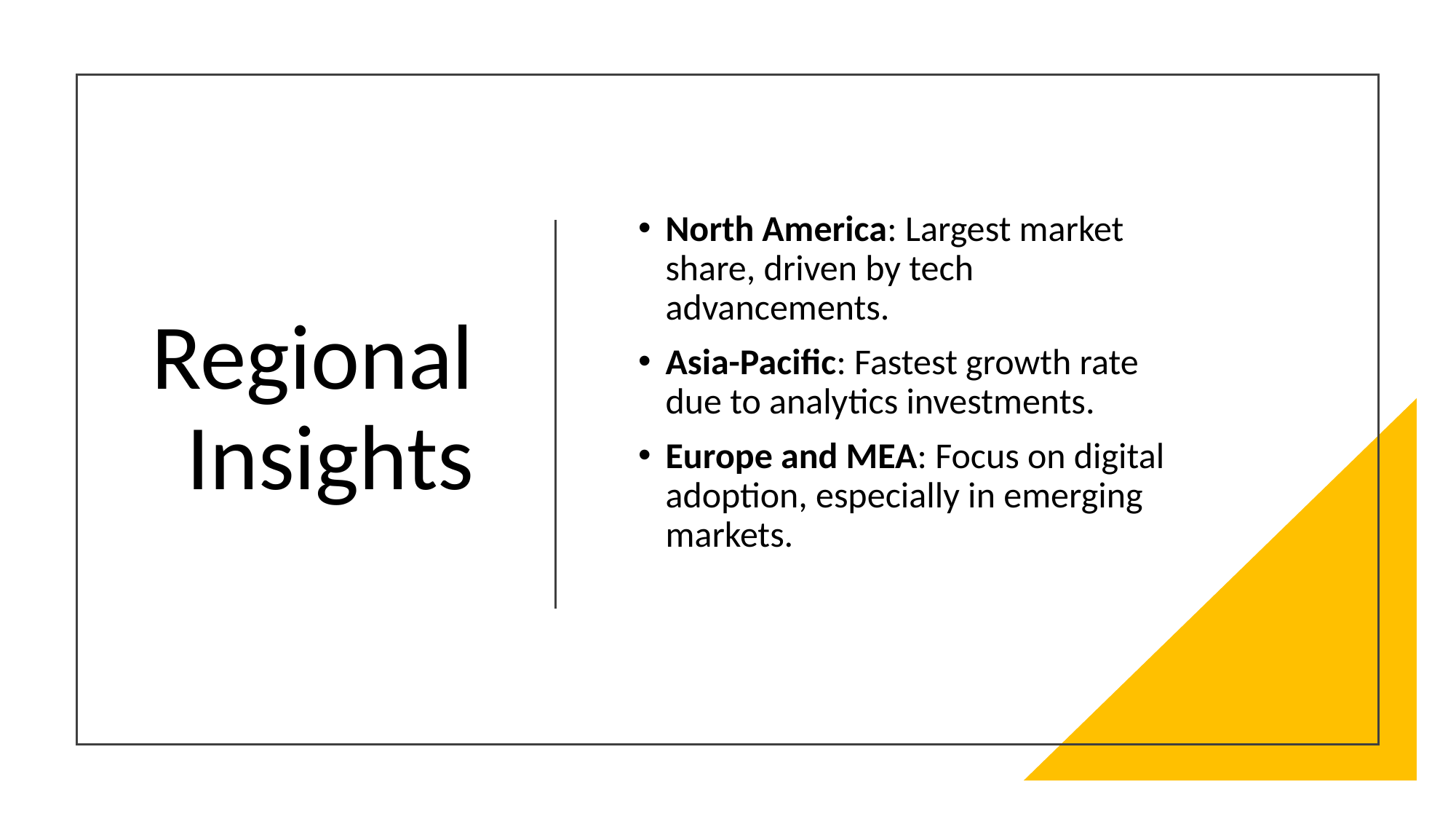

# Regional Insights
North America: Largest market share, driven by tech advancements.
Asia-Pacific: Fastest growth rate due to analytics investments.
Europe and MEA: Focus on digital adoption, especially in emerging markets.